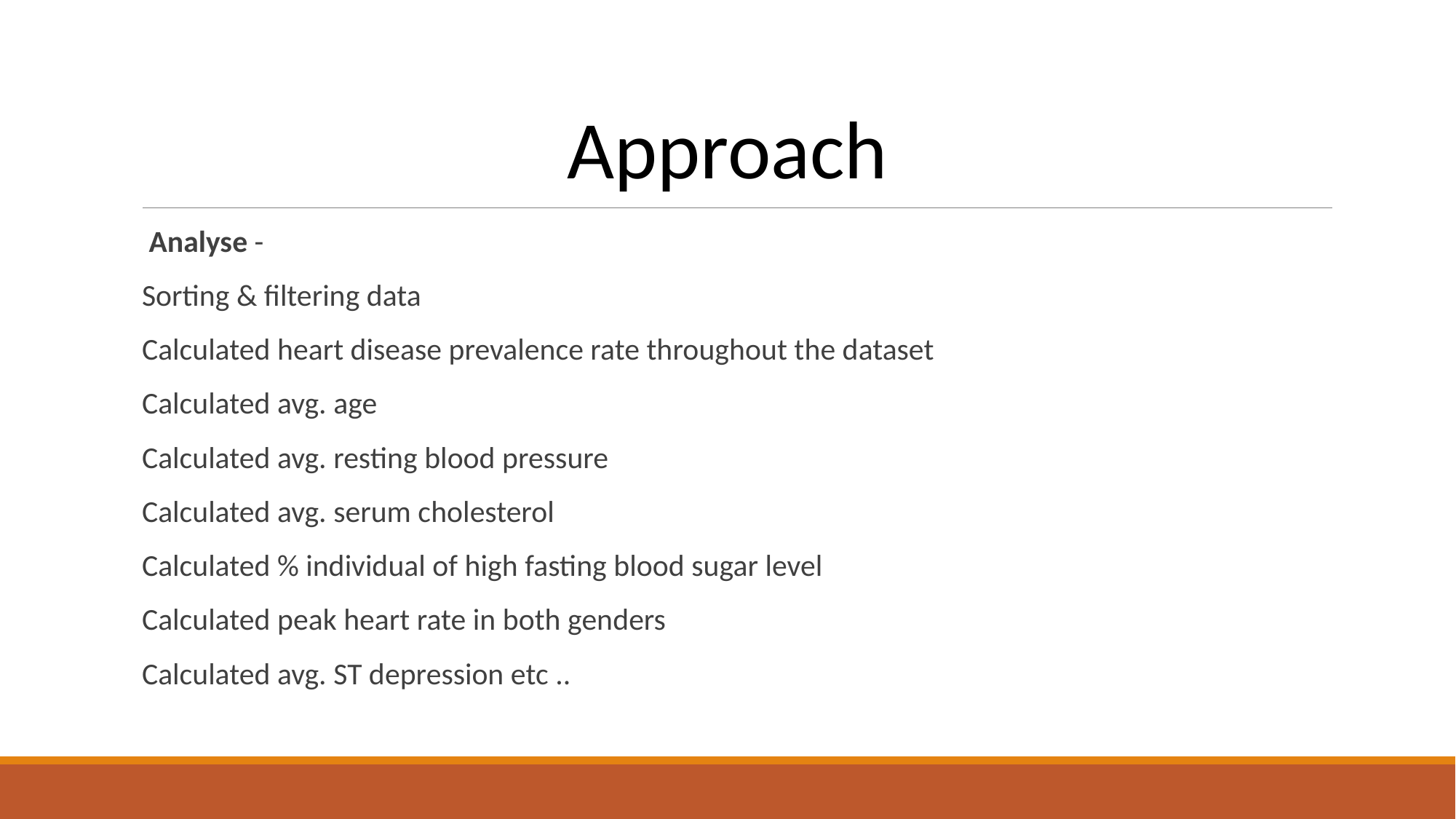

#
Approach
 Analyse -
Sorting & filtering data
Calculated heart disease prevalence rate throughout the dataset
Calculated avg. age
Calculated avg. resting blood pressure
Calculated avg. serum cholesterol
Calculated % individual of high fasting blood sugar level
Calculated peak heart rate in both genders
Calculated avg. ST depression etc ..